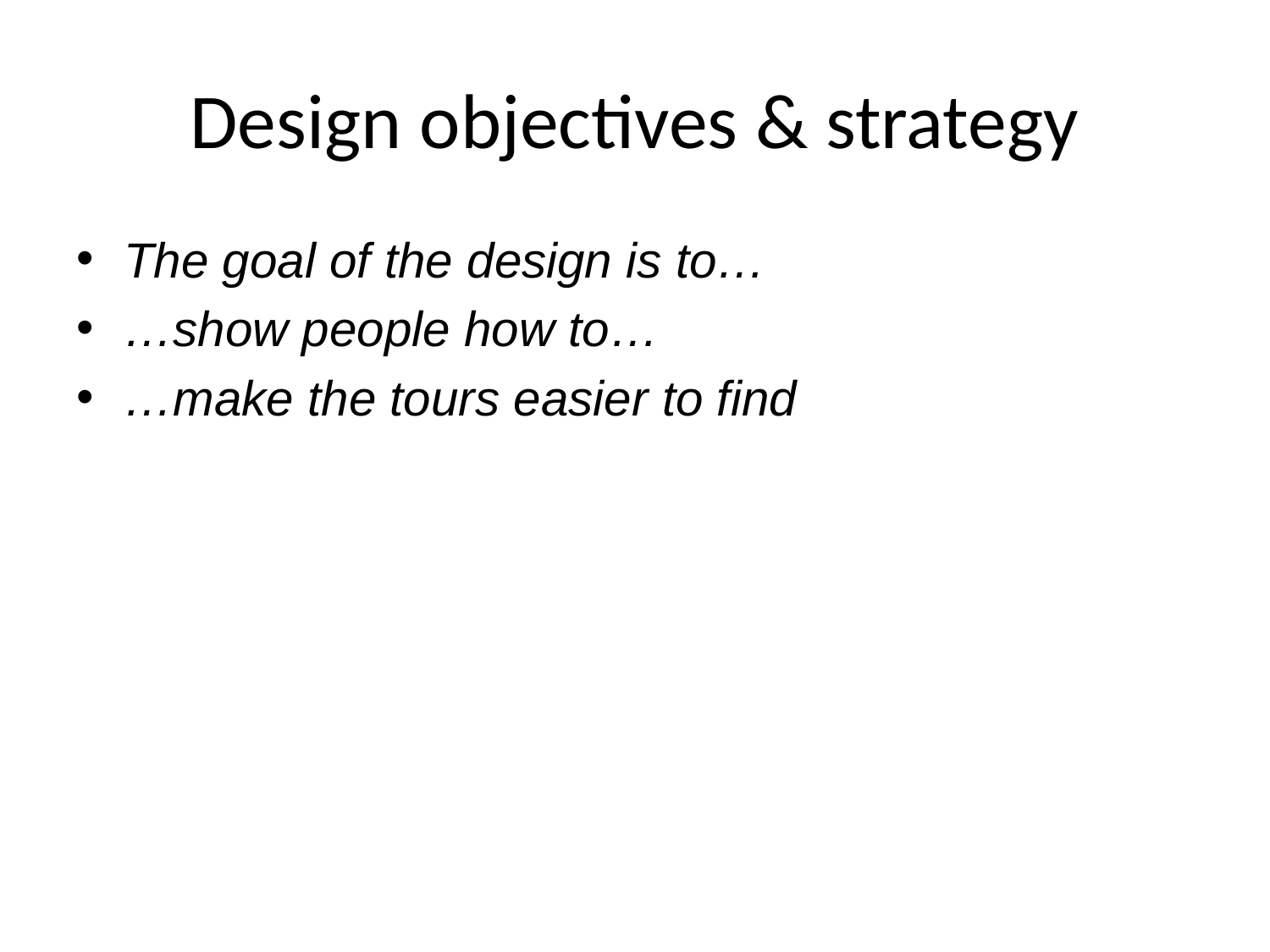

# Design objectives & strategy
The goal of the design is to…
…show people how to…
…make the tours easier to find